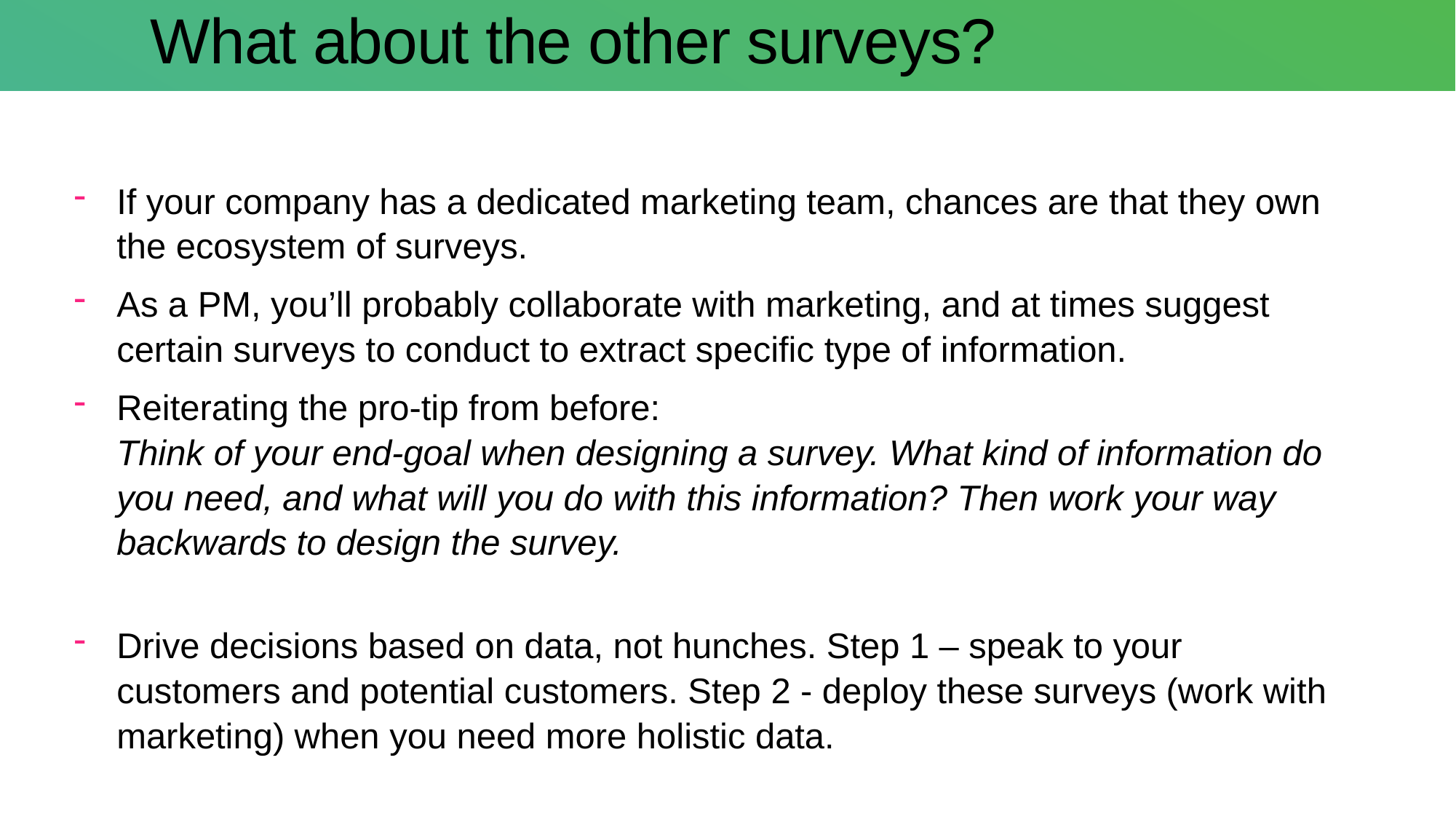

# What about the other surveys?

If your company has a dedicated marketing team, chances are that they own the ecosystem of surveys.
As a PM, you’ll probably collaborate with marketing, and at times suggest certain surveys to conduct to extract specific type of information.
Reiterating the pro-tip from before:
Think of your end-goal when designing a survey. What kind of information do you need, and what will you do with this information? Then work your way backwards to design the survey.
Drive decisions based on data, not hunches. Step 1 – speak to your customers and potential customers. Step 2 - deploy these surveys (work with marketing) when you need more holistic data.